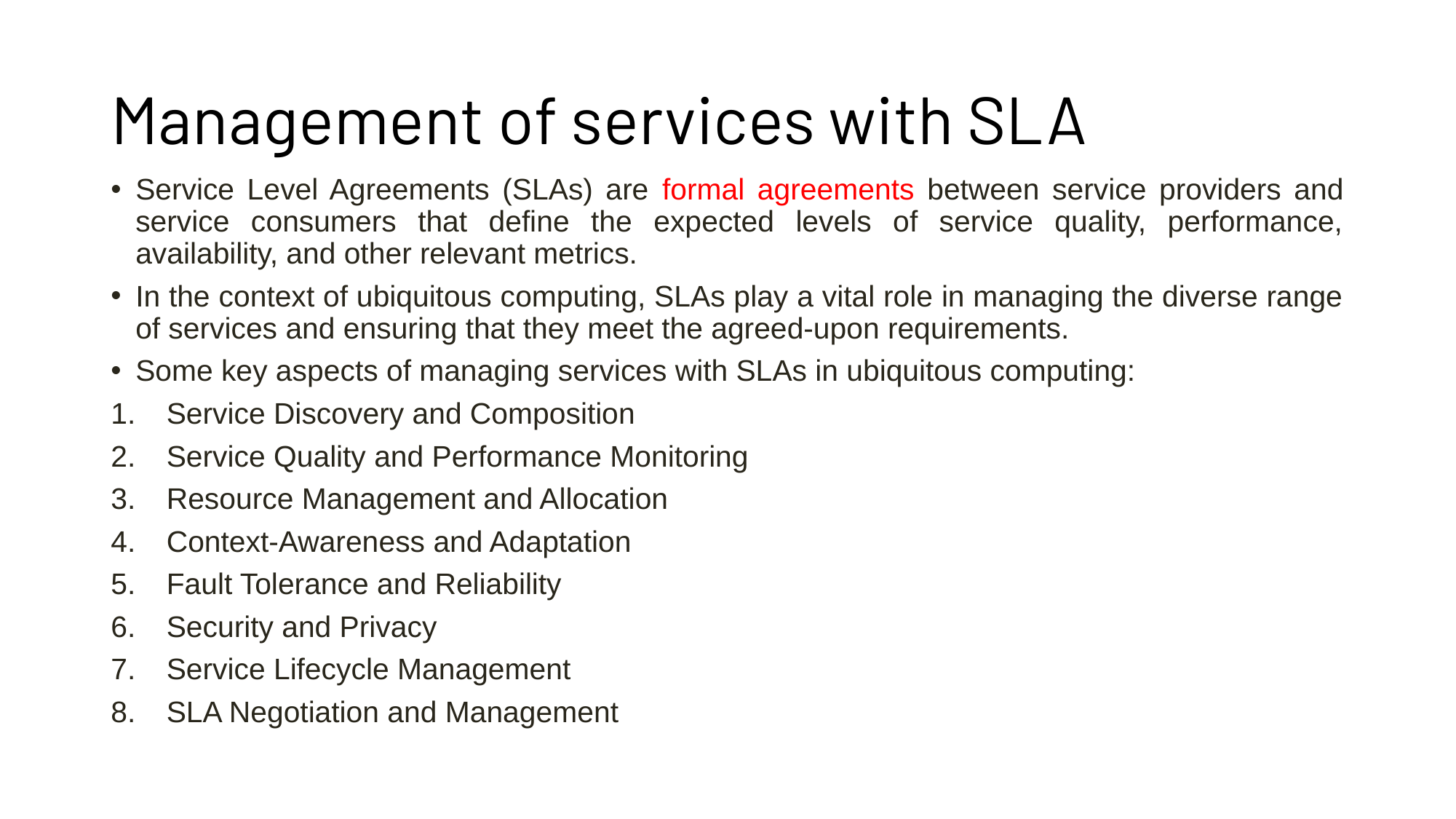

# Management of services with SLA
Service Level Agreements (SLAs) are formal agreements between service providers and service consumers that define the expected levels of service quality, performance, availability, and other relevant metrics.
In the context of ubiquitous computing, SLAs play a vital role in managing the diverse range of services and ensuring that they meet the agreed-upon requirements.
Some key aspects of managing services with SLAs in ubiquitous computing:
Service Discovery and Composition
Service Quality and Performance Monitoring
Resource Management and Allocation
Context-Awareness and Adaptation
Fault Tolerance and Reliability
Security and Privacy
Service Lifecycle Management
SLA Negotiation and Management